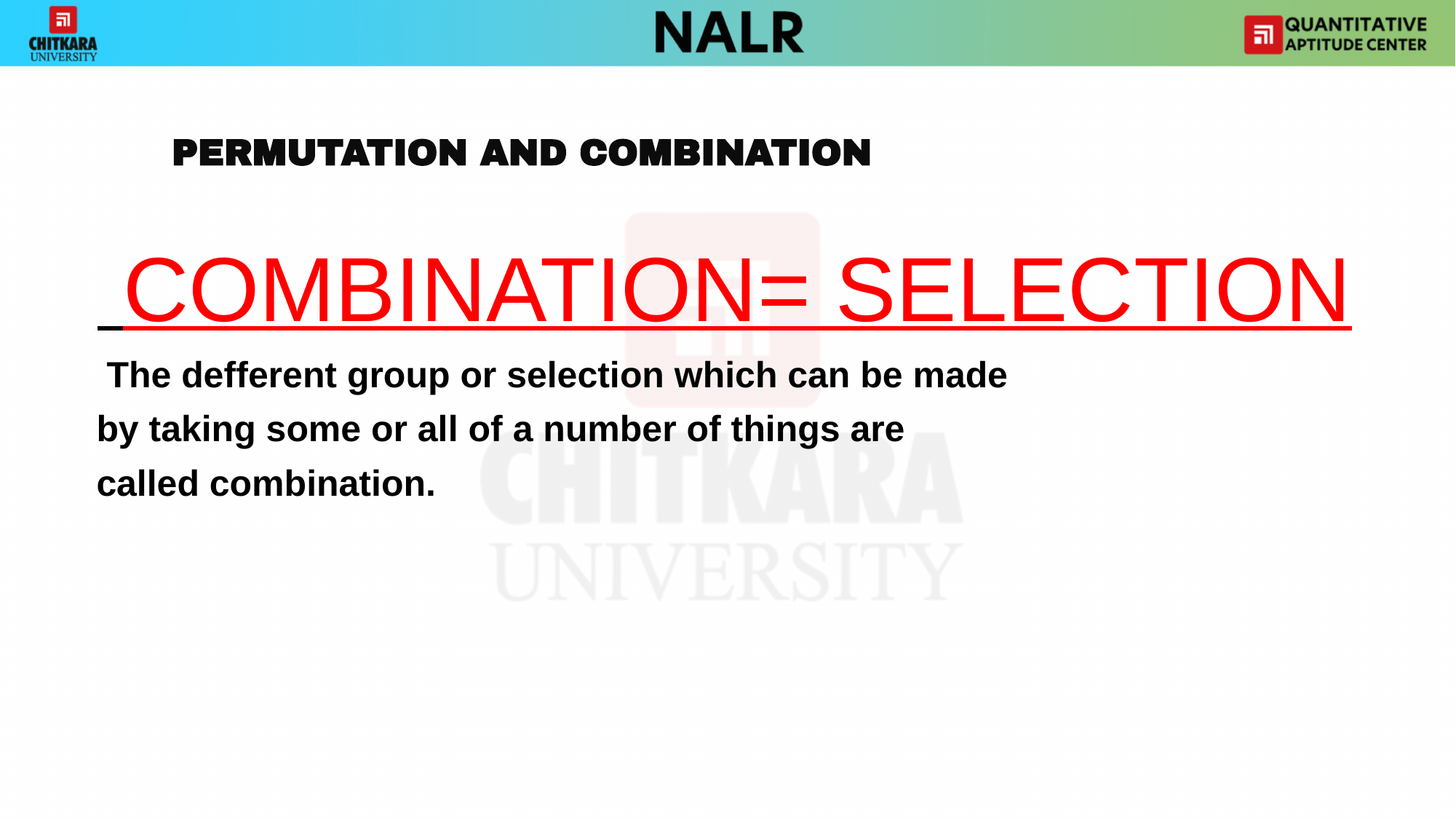

PERMUTATION AND COMBINATION

 COMBINATION= SELECTION
       The defferent group or selection which can be made
      by taking some or all of a number of things are
      called combination.